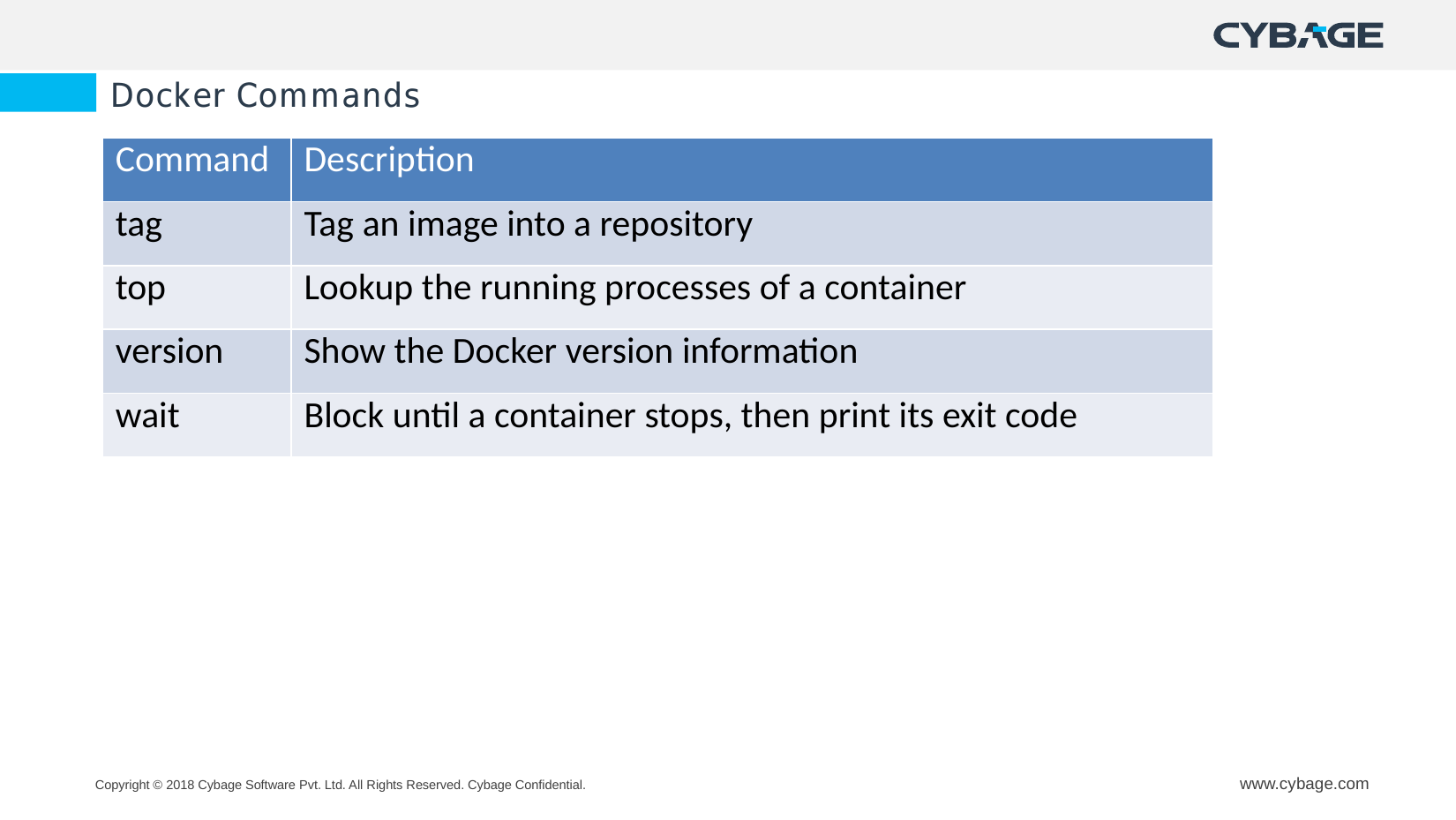

Docker Commands

| Command | Description |
| --- | --- |
| tag | Tag an image into a repository |
| top | Lookup the running processes of a container |
| version | Show the Docker version information |
| wait | Block until a container stops, then print its exit code |